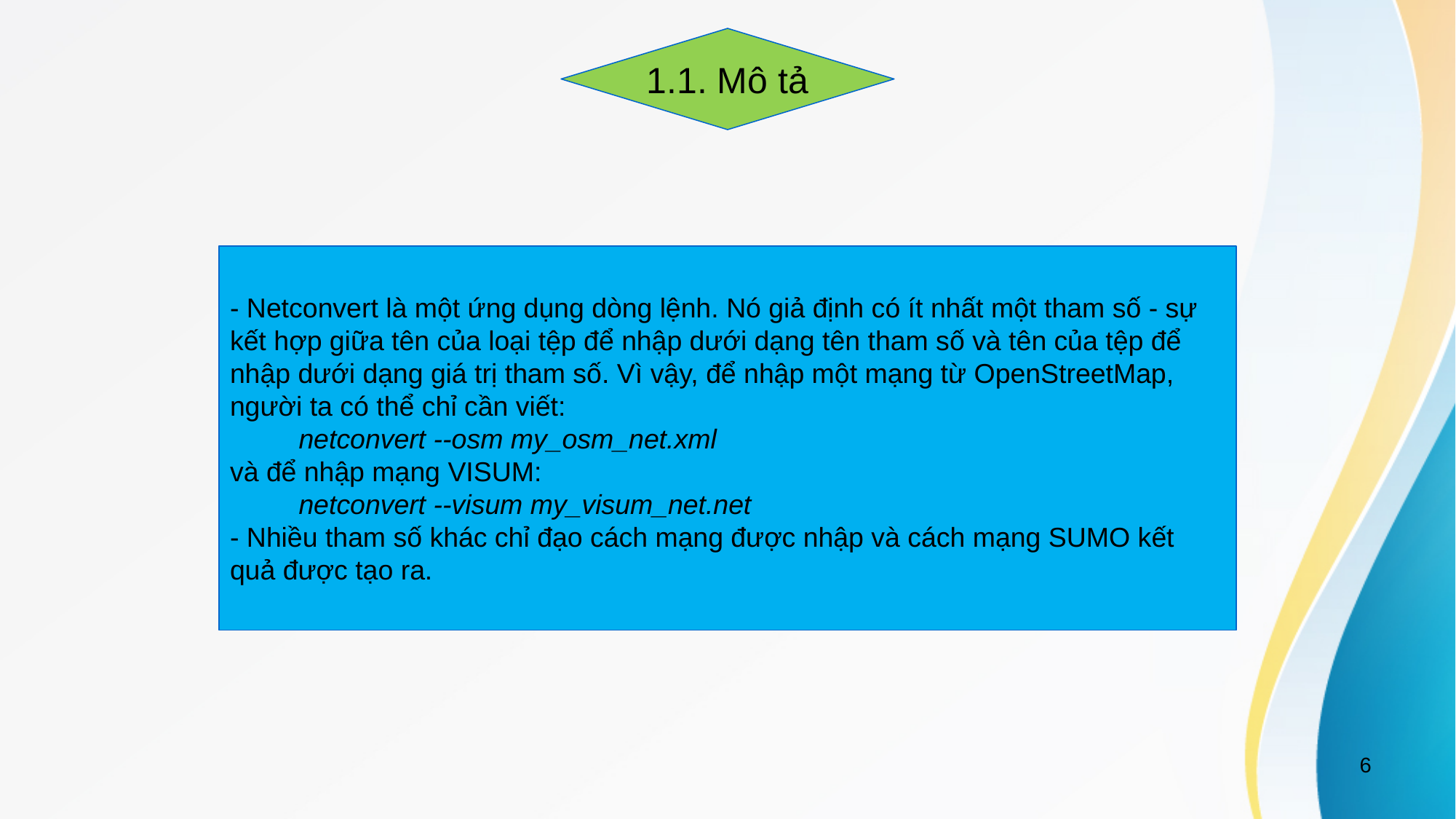

1.1. Mô tả
- Netconvert là một ứng dụng dòng lệnh. Nó giả định có ít nhất một tham số - sự
kết hợp giữa tên của loại tệp để nhập dưới dạng tên tham số và tên của tệp để
nhập dưới dạng giá trị tham số. Vì vậy, để nhập một mạng từ OpenStreetMap,
người ta có thể chỉ cần viết:
         netconvert --osm my_osm_net.xml
và để nhập mạng VISUM:
         netconvert --visum my_visum_net.net
- Nhiều tham số khác chỉ đạo cách mạng được nhập và cách mạng SUMO kết
quả được tạo ra.
6